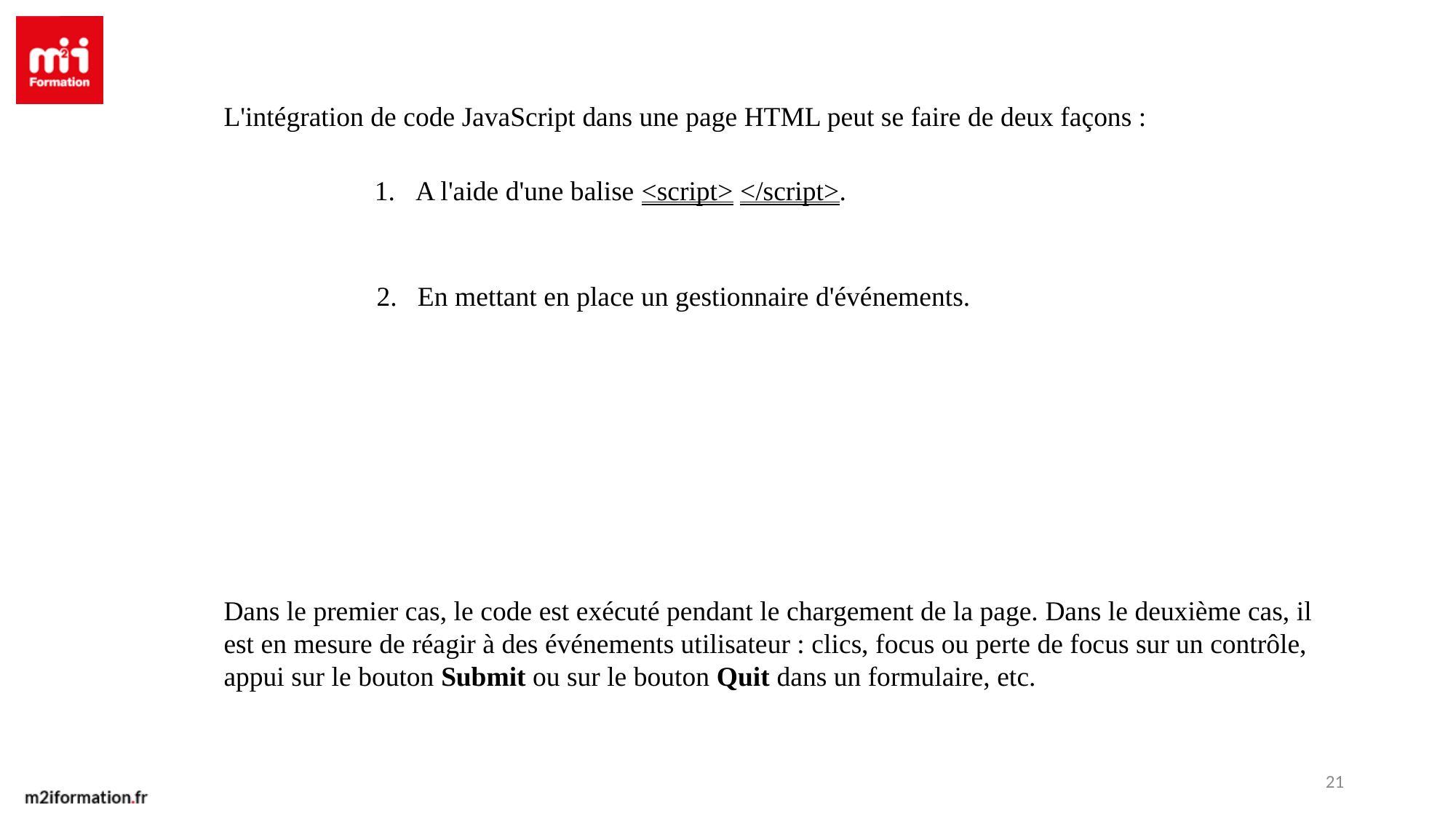

L'intégration de code JavaScript dans une page HTML peut se faire de deux façons :
A l'aide d'une balise <script> </script>.
En mettant en place un gestionnaire d'événements.
Dans le premier cas, le code est exécuté pendant le chargement de la page. Dans le deuxième cas, il est en mesure de réagir à des événements utilisateur : clics, focus ou perte de focus sur un contrôle, appui sur le bouton Submit ou sur le bouton Quit dans un formulaire, etc.
21